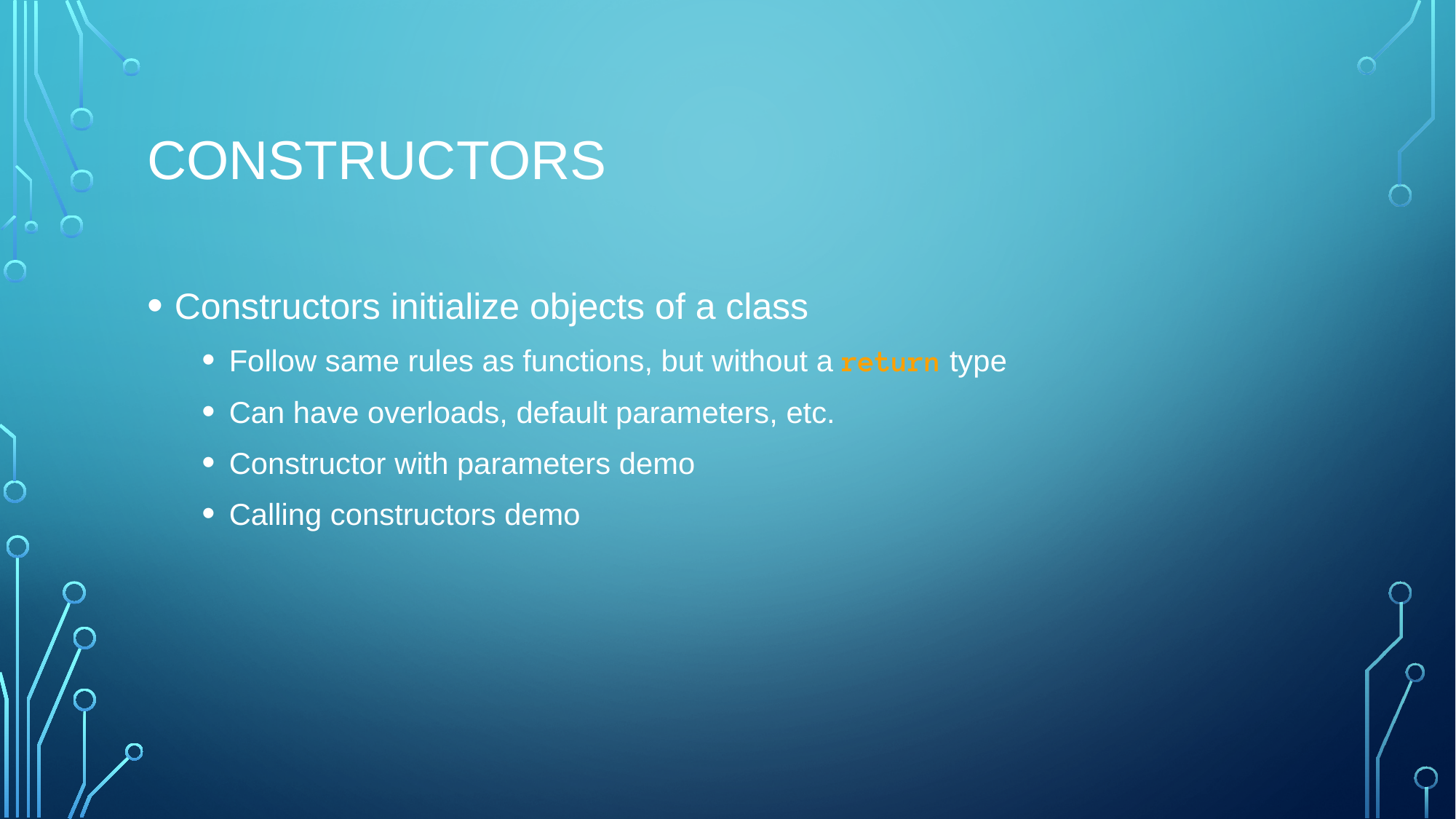

# constructors
Constructors initialize objects of a class
Follow same rules as functions, but without a return type
Can have overloads, default parameters, etc.
Constructor with parameters demo
Calling constructors demo